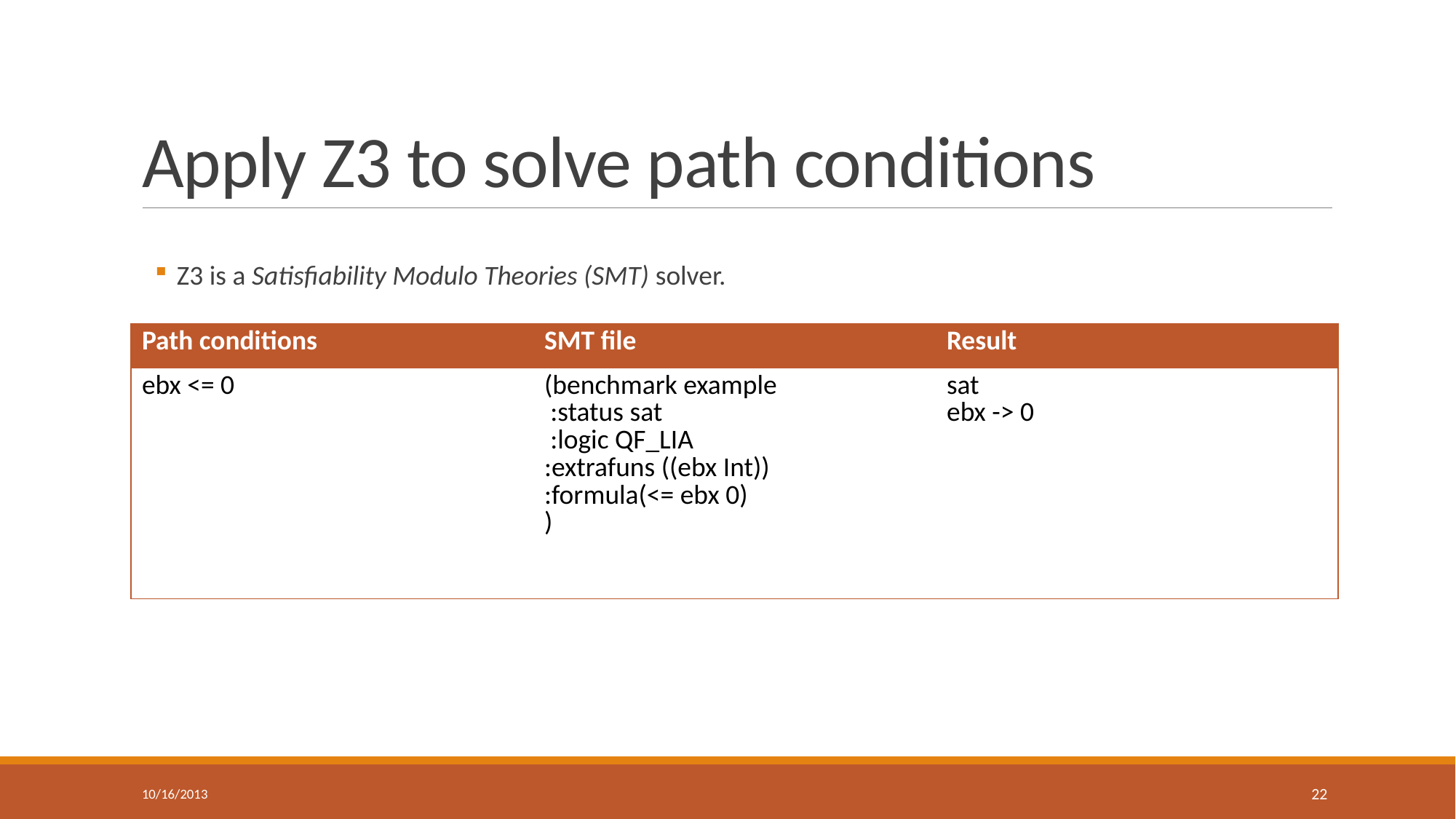

# Apply Z3 to solve path conditions

Z3 is a Satisfiability Modulo Theories (SMT) solver.

| Path conditions | SMT file | Result |
| --- | --- | --- |
| ebx <= 0 | (benchmark example :status sat :logic QF\_LIA :extrafuns ((ebx Int)) :formula(<= ebx 0) ) | sat ebx -> 0 |
10/16/2013
22